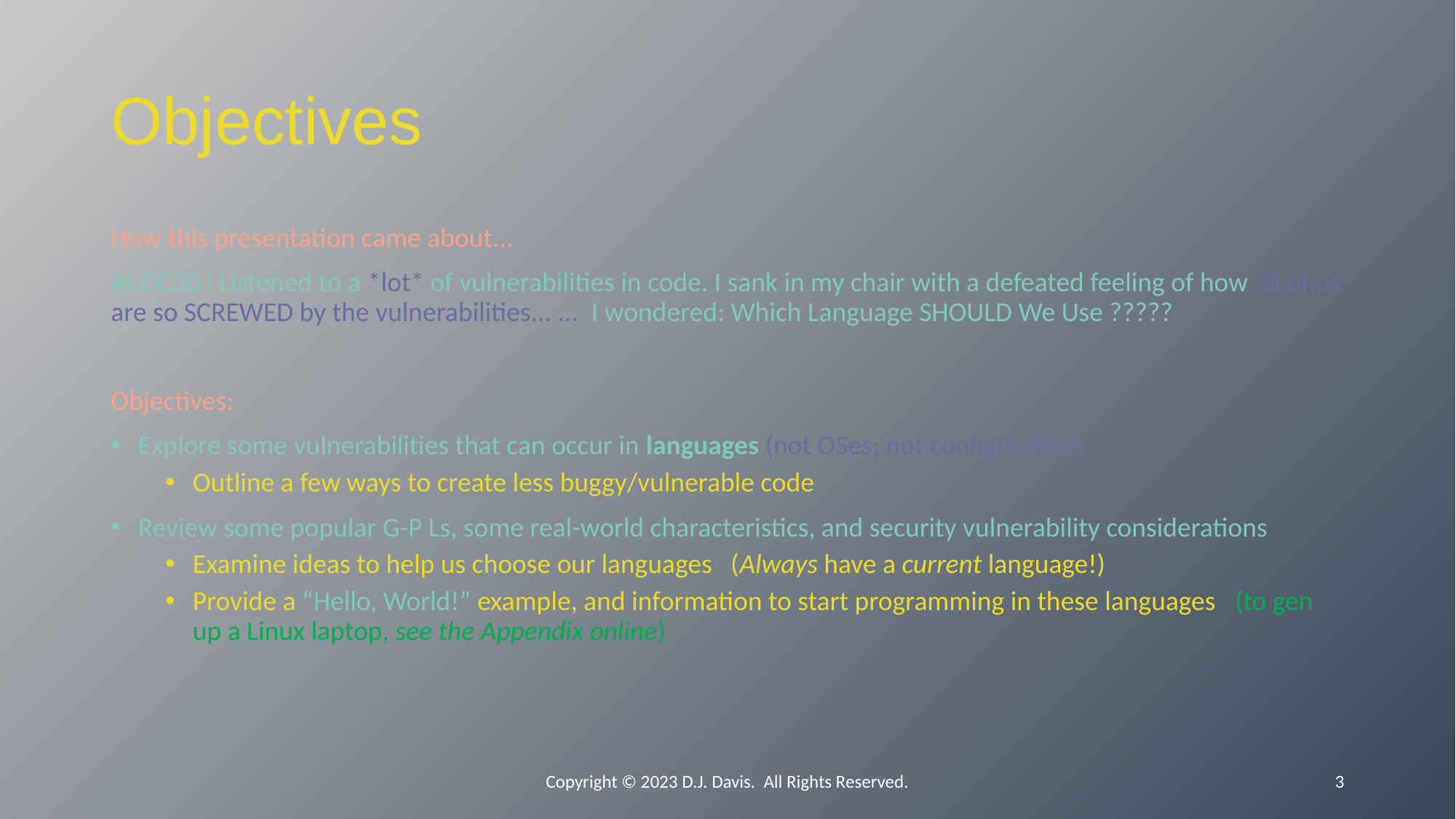

# Objectives
How this presentation came about...
At DC30 I Listened to a *lot* of vulnerabilities in code. I sank in my chair with a defeated feeling of how all of us are so SCREWED by the vulnerabilities... ...  I wondered: Which Language SHOULD We Use ?????

Objectives:
Explore some vulnerabilities that can occur in languages (not OSes; not configuration)
Outline a few ways to create less buggy/vulnerable code
Review some popular G-P Ls, some real-world characteristics, and security vulnerability considerations
Examine ideas to help us choose our languages   (Always have a current language!)
Provide a “Hello, World!” example, and information to start programming in these languages   (to gen up a Linux laptop, see the Appendix online)
Copyright © 2023 D.J. Davis.  All Rights Reserved.
3